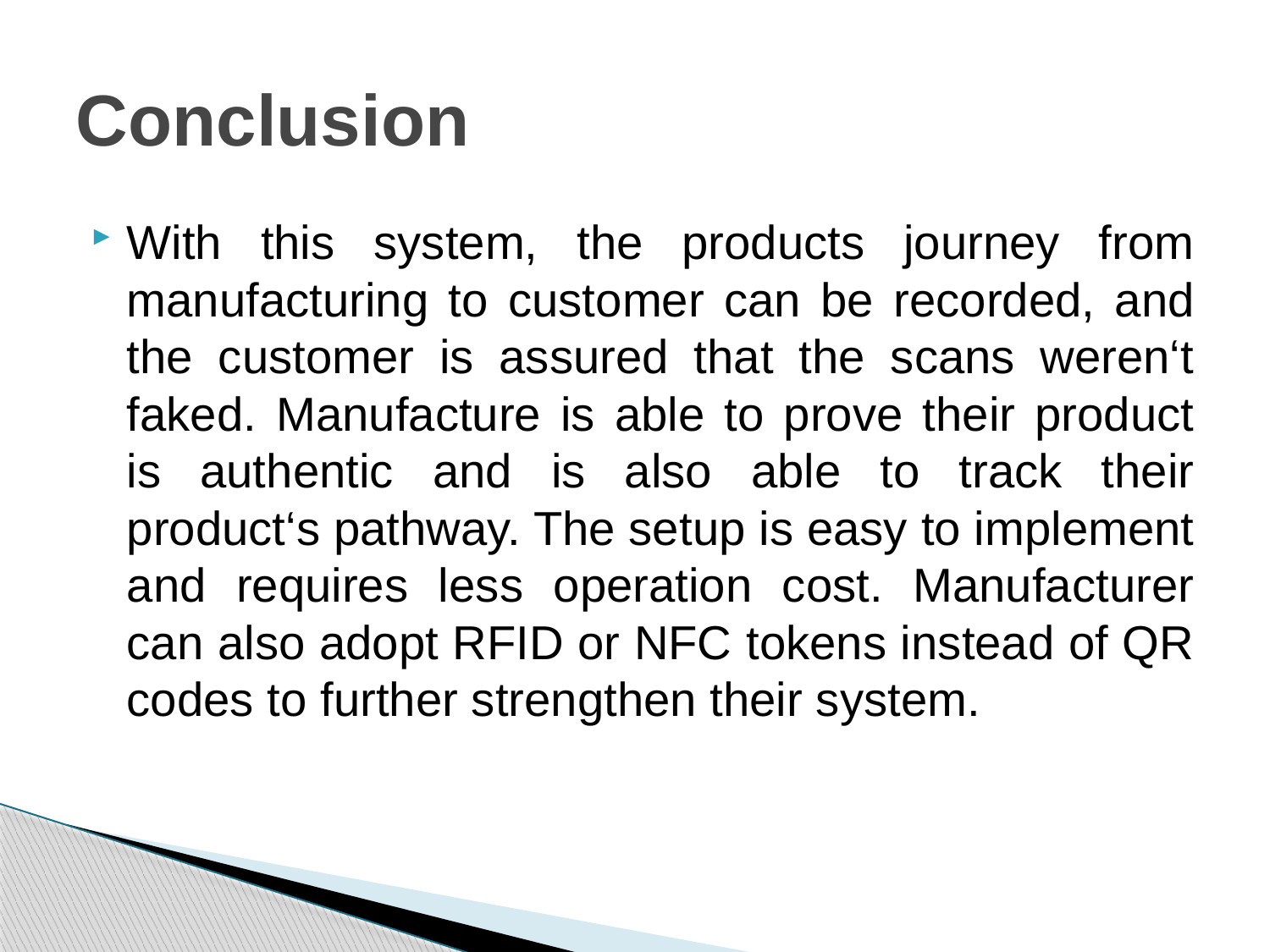

# Conclusion
With this system, the products journey from manufacturing to customer can be recorded, and the customer is assured that the scans weren‘t faked. Manufacture is able to prove their product is authentic and is also able to track their product‘s pathway. The setup is easy to implement and requires less operation cost. Manufacturer can also adopt RFID or NFC tokens instead of QR codes to further strengthen their system.